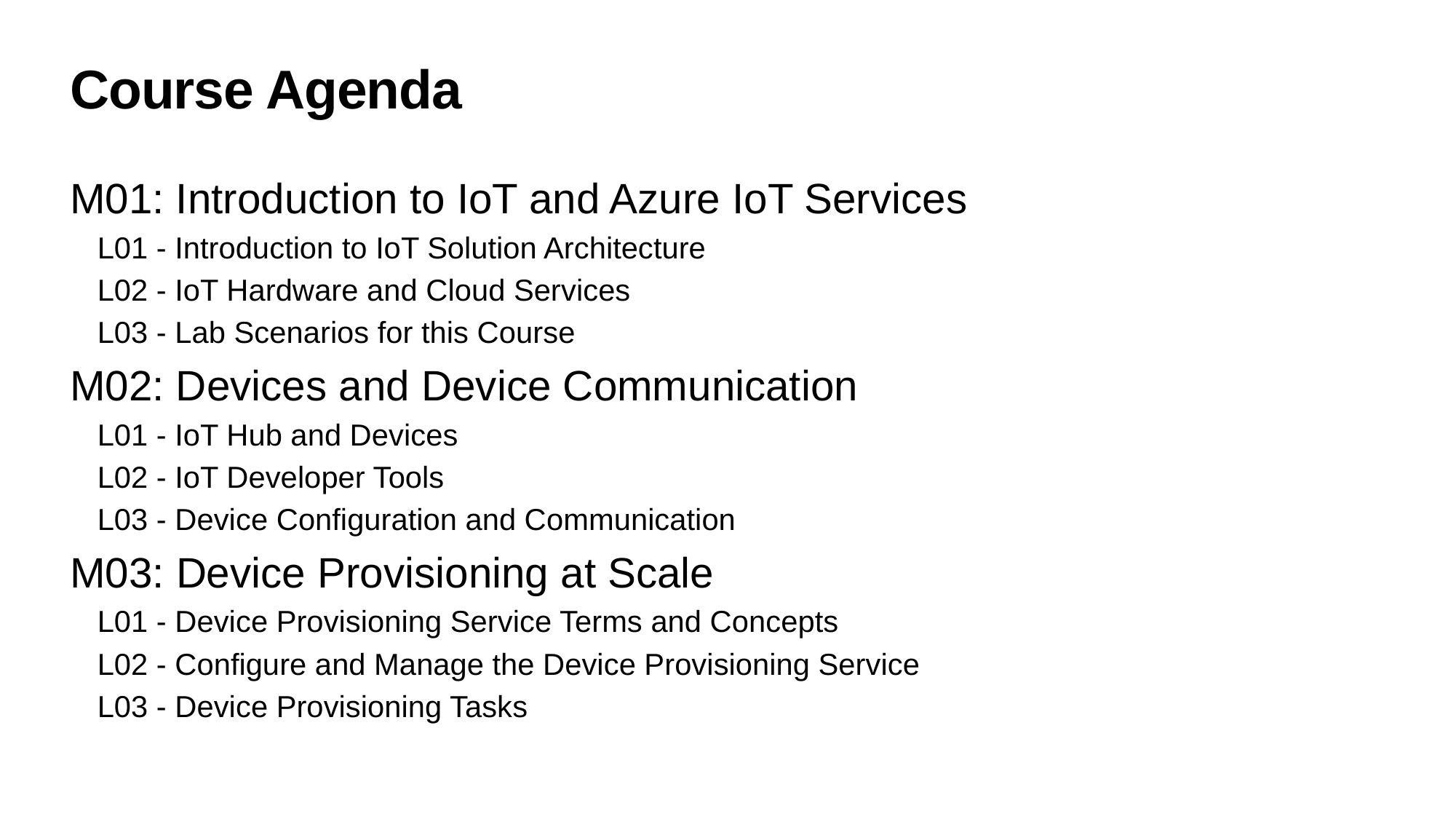

# Course Agenda
M01: Introduction to IoT and Azure IoT Services
L01 - Introduction to IoT Solution Architecture
L02 - IoT Hardware and Cloud Services
L03 - Lab Scenarios for this Course
M02: Devices and Device Communication
L01 - IoT Hub and Devices
L02 - IoT Developer Tools
L03 - Device Configuration and Communication
M03: Device Provisioning at Scale
L01 - Device Provisioning Service Terms and Concepts
L02 - Configure and Manage the Device Provisioning Service
L03 - Device Provisioning Tasks